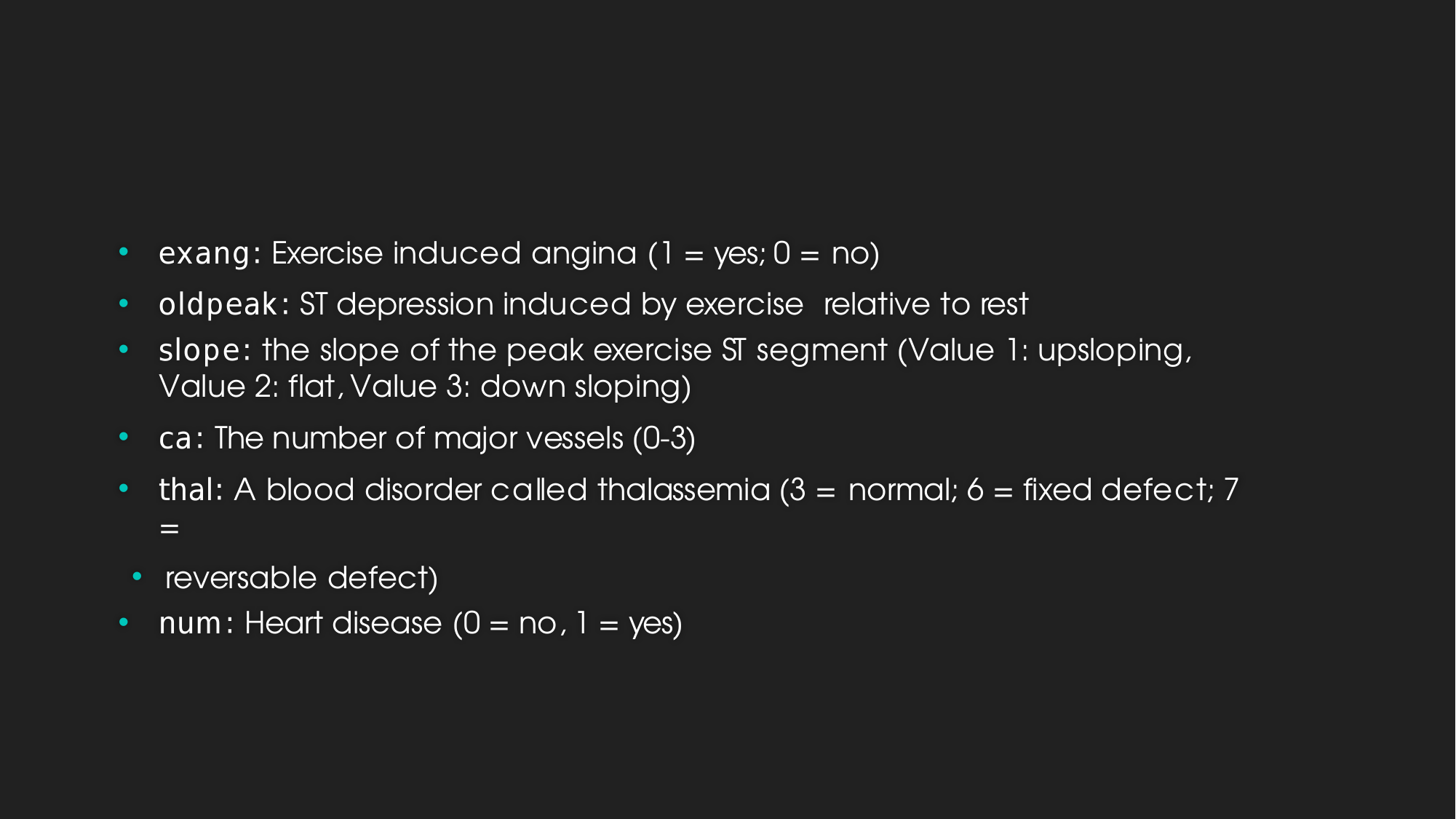

exang: Exercise induced angina (1 = yes; 0 =  no)
oldpeak: ST depression induced by exercise  relative to rest
slope: the slope of the peak exercise ST  segment (Value 1: upsloping, Value 2: flat, Value 3: down sloping)
ca: The number of major vessels (0-3)
thal: A blood disorder called thalassemia (3 =  normal; 6 = fixed defect; 7 =
reversable defect)
num: Heart disease (0 = no, 1 = yes)